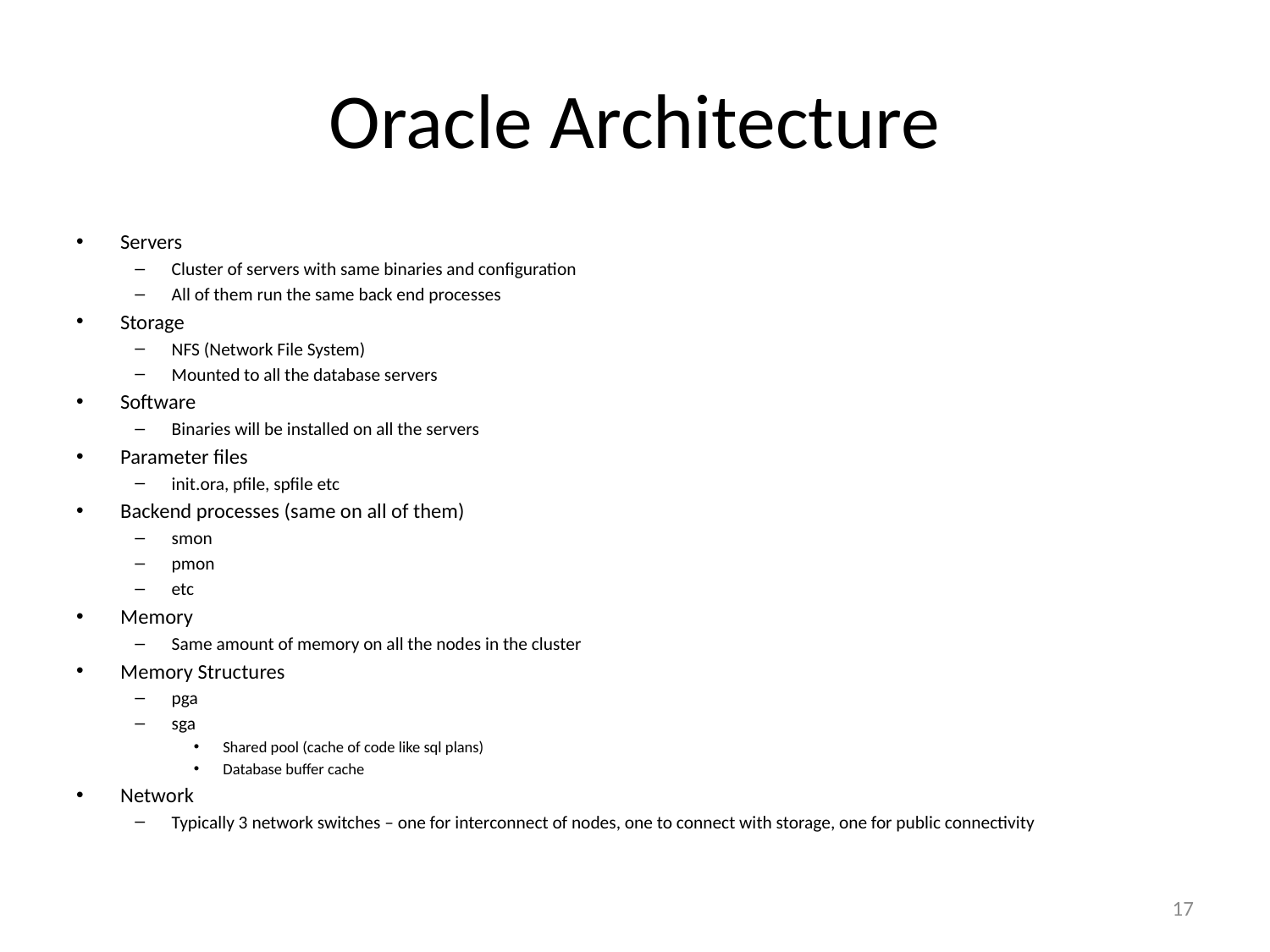

# Oracle Architecture
Servers
Cluster of servers with same binaries and configuration
All of them run the same back end processes
Storage
NFS (Network File System)
Mounted to all the database servers
Software
Binaries will be installed on all the servers
Parameter files
init.ora, pfile, spfile etc
Backend processes (same on all of them)
smon
pmon
etc
Memory
Same amount of memory on all the nodes in the cluster
Memory Structures
pga
sga
Shared pool (cache of code like sql plans)
Database buffer cache
Network
Typically 3 network switches – one for interconnect of nodes, one to connect with storage, one for public connectivity

17